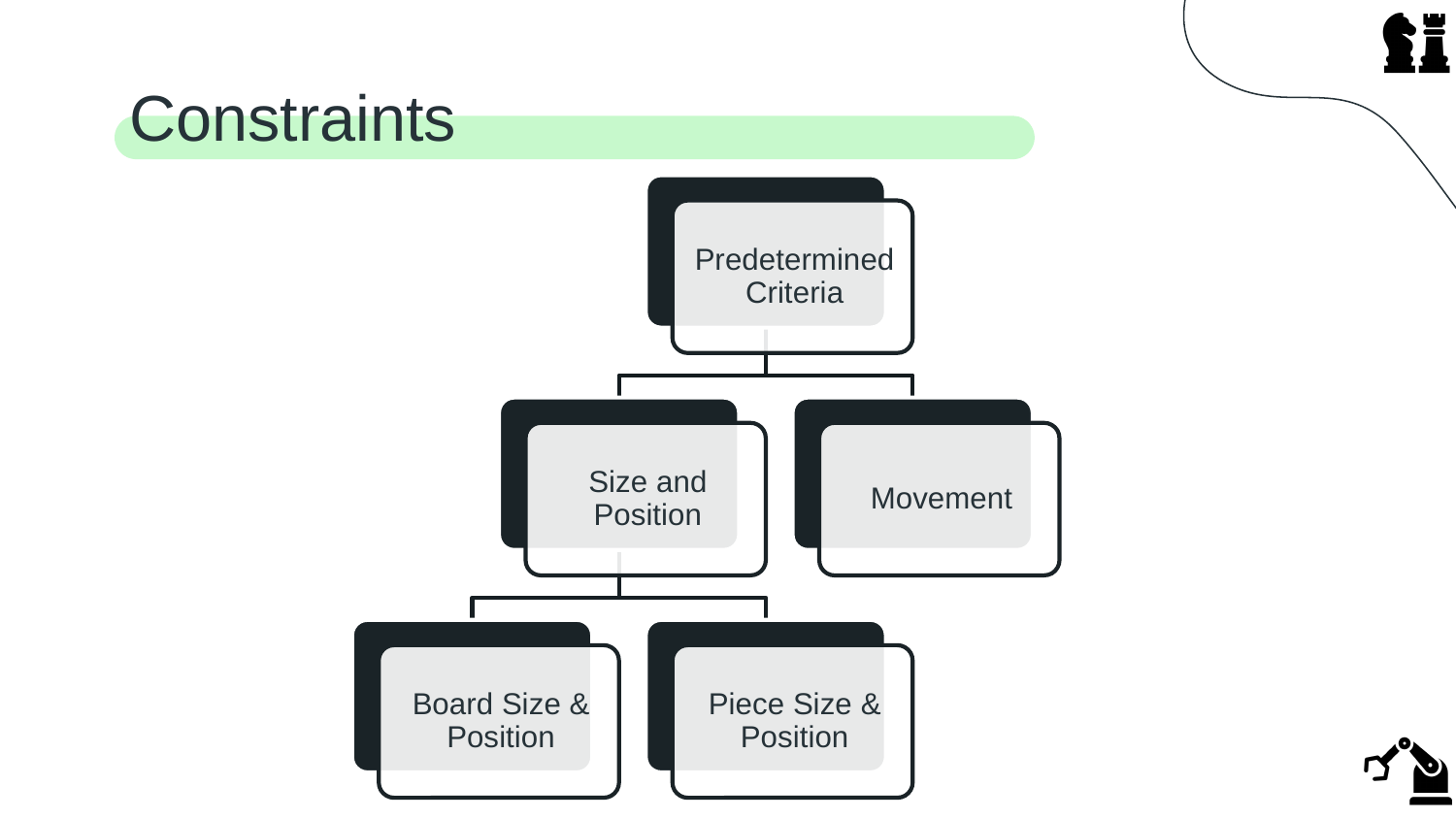

# Constraints
Predetermined Criteria
Size and Position
Board Size & Position
Piece Size & Position
Movement